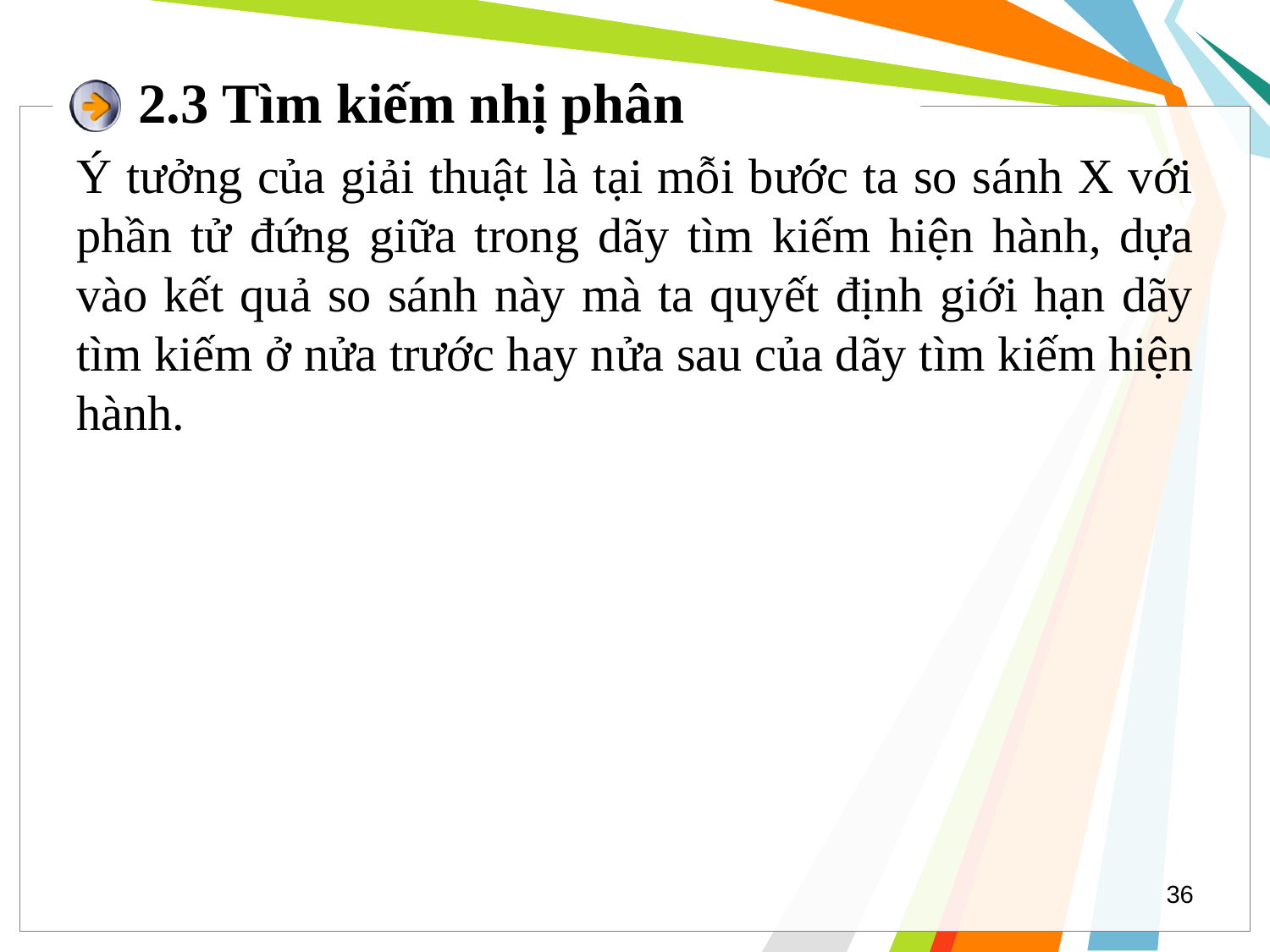

# 2.3 Tìm kiếm nhị phân
Ý tưởng của giải thuật là tại mỗi bước ta so sánh X với phần tử đứng giữa trong dãy tìm kiếm hiện hành, dựa vào kết quả so sánh này mà ta quyết định giới hạn dãy tìm kiếm ở nửa trước hay nửa sau của dãy tìm kiếm hiện hành.
36